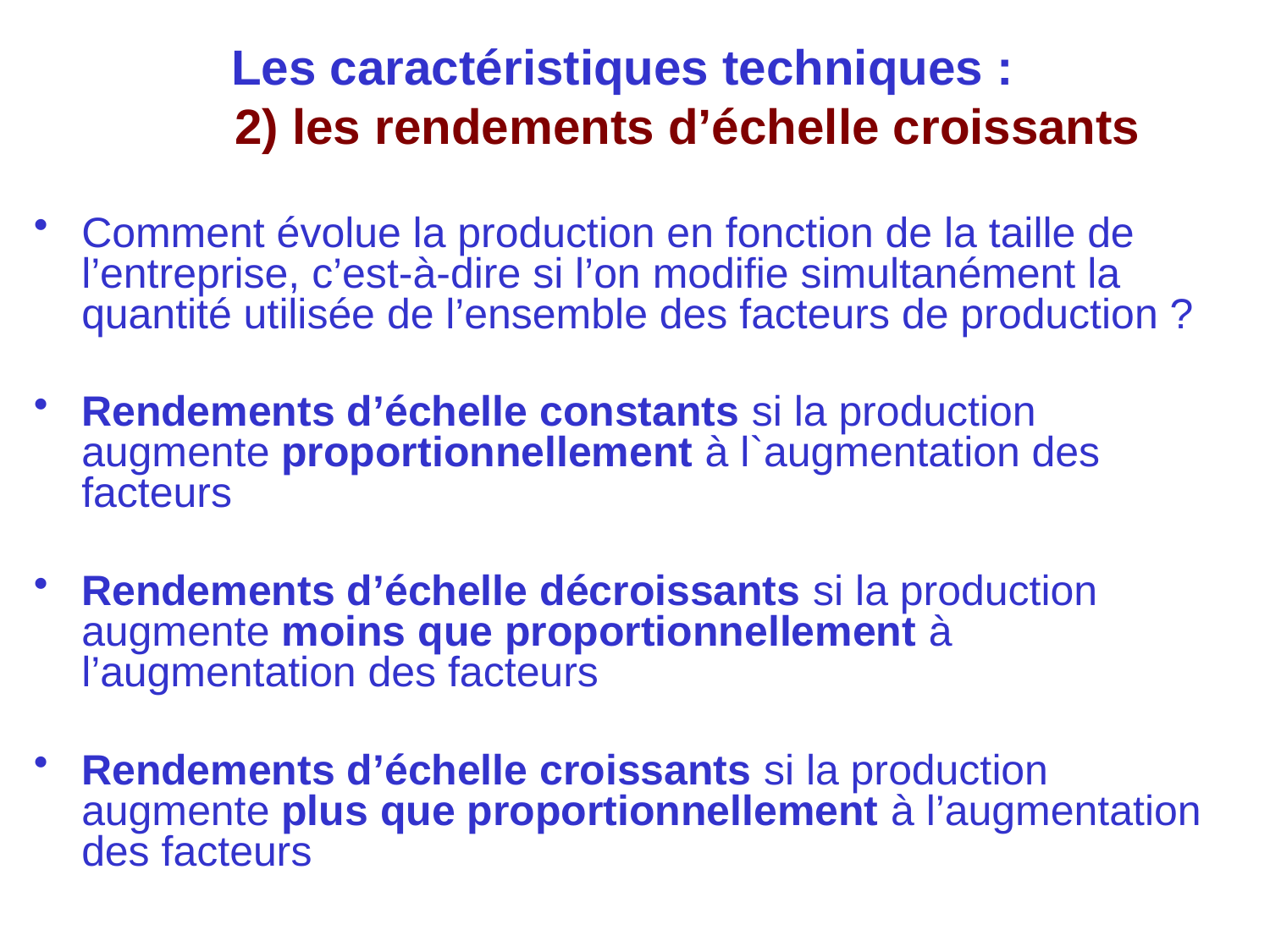

# Les caractéristiques techniques : 2) les rendements d’échelle croissants

Comment évolue la production en fonction de la taille de l’entreprise, c’est-à-dire si l’on modifie simultanément la quantité utilisée de l’ensemble des facteurs de production ?

Rendements d’échelle constants si la production augmente proportionnellement à l`augmentation des facteurs

Rendements d’échelle décroissants si la production augmente moins que proportionnellement à l’augmentation des facteurs

Rendements d’échelle croissants si la production augmente plus que proportionnellement à l’augmentation des facteurs